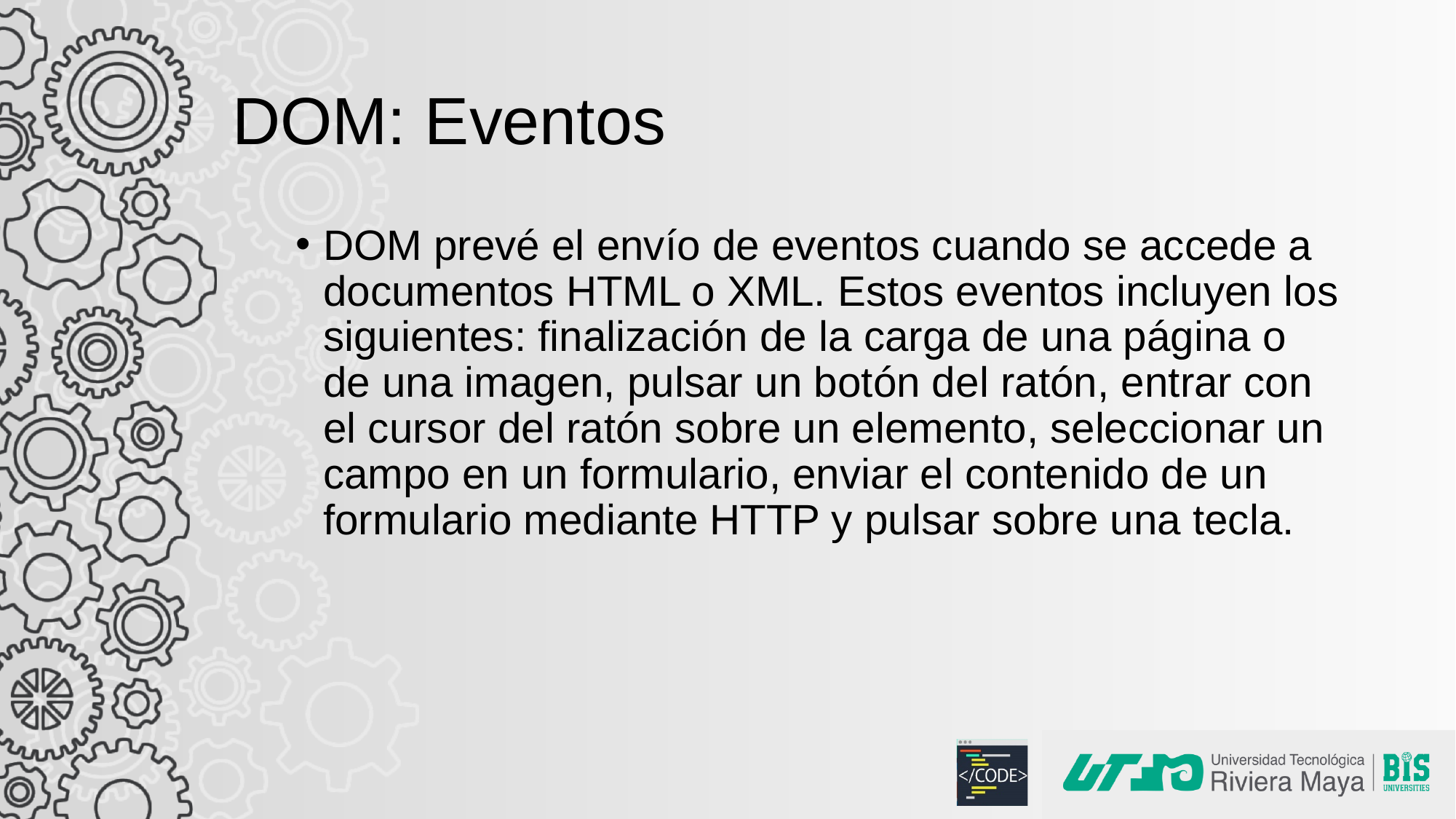

# DOM: Eventos
DOM prevé el envío de eventos cuando se accede a documentos HTML o XML. Estos eventos incluyen los siguientes: finalización de la carga de una página o de una imagen, pulsar un botón del ratón, entrar con el cursor del ratón sobre un elemento, seleccionar un campo en un formulario, enviar el contenido de un formulario mediante HTTP y pulsar sobre una tecla.